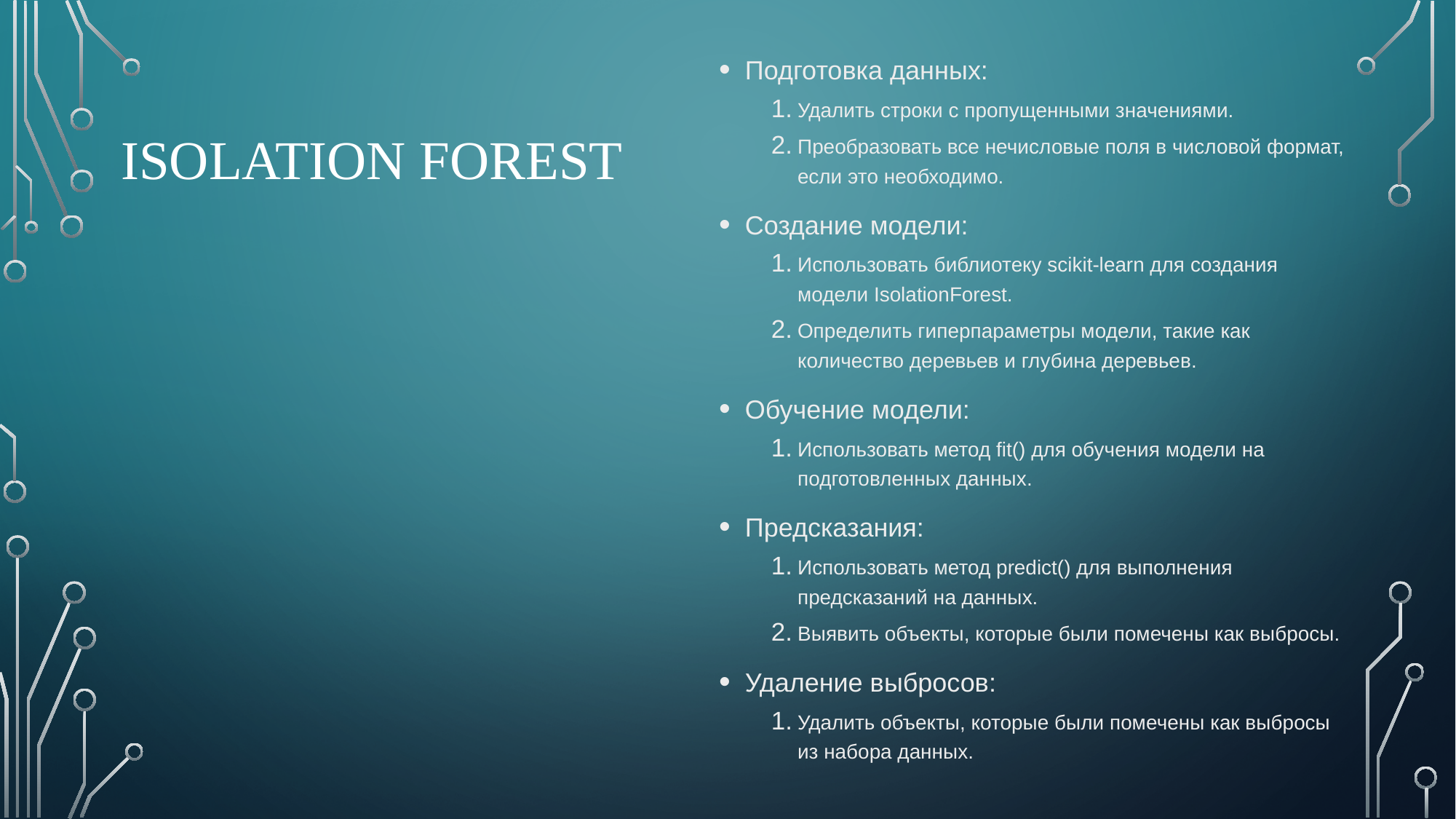

Подготовка данных:
Удалить строки с пропущенными значениями.
Преобразовать все нечисловые поля в числовой формат, если это необходимо.
Создание модели:
Использовать библиотеку scikit-learn для создания модели IsolationForest.
Определить гиперпараметры модели, такие как количество деревьев и глубина деревьев.
Обучение модели:
Использовать метод fit() для обучения модели на подготовленных данных.
Предсказания:
Использовать метод predict() для выполнения предсказаний на данных.
Выявить объекты, которые были помечены как выбросы.
Удаление выбросов:
Удалить объекты, которые были помечены как выбросы из набора данных.
# Isolation forest